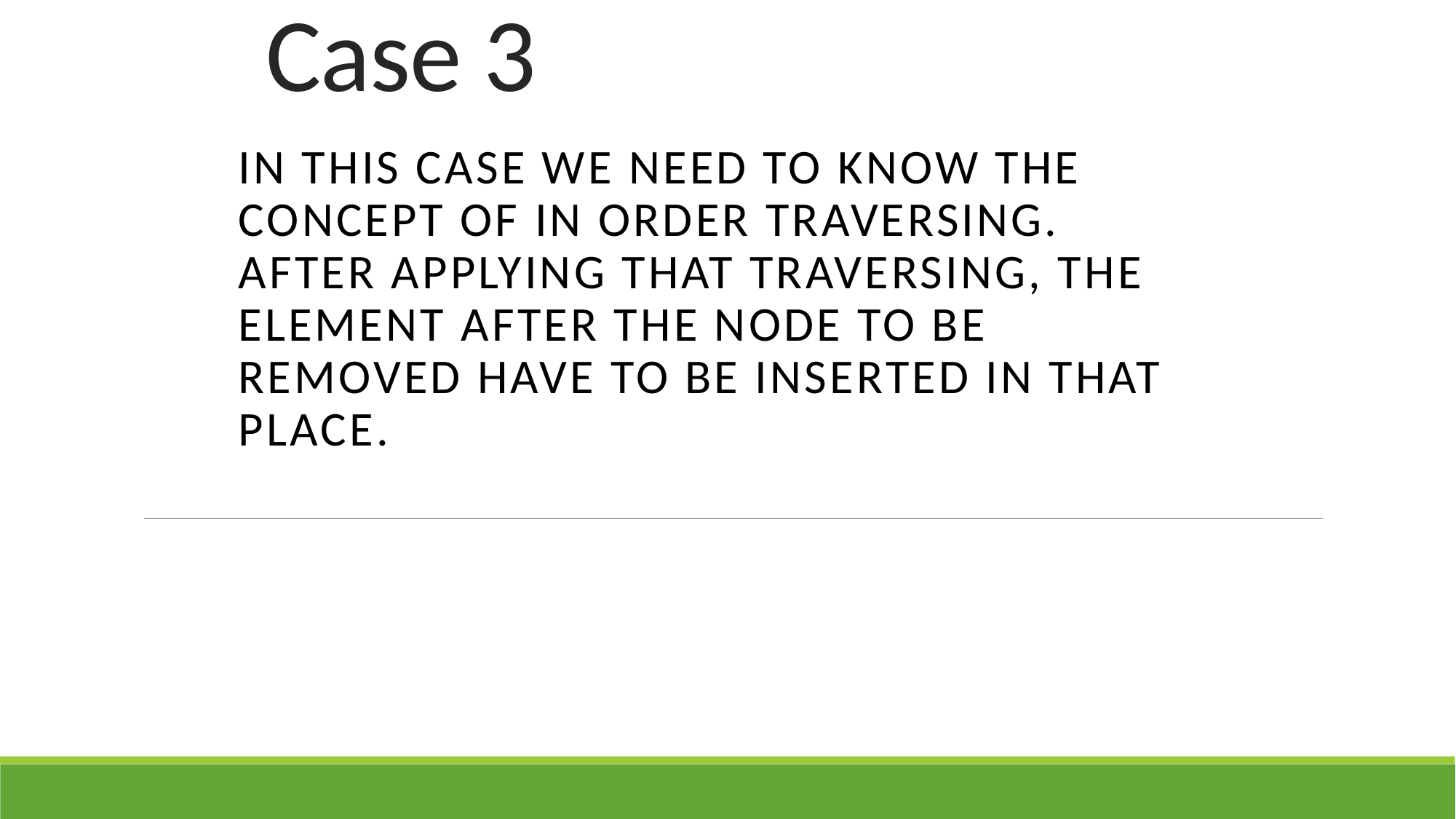

# Case 3
In this case we need to know the concept of in order traversing. After applying that traversing, the element after the node to be removed have to be inserted in that place.